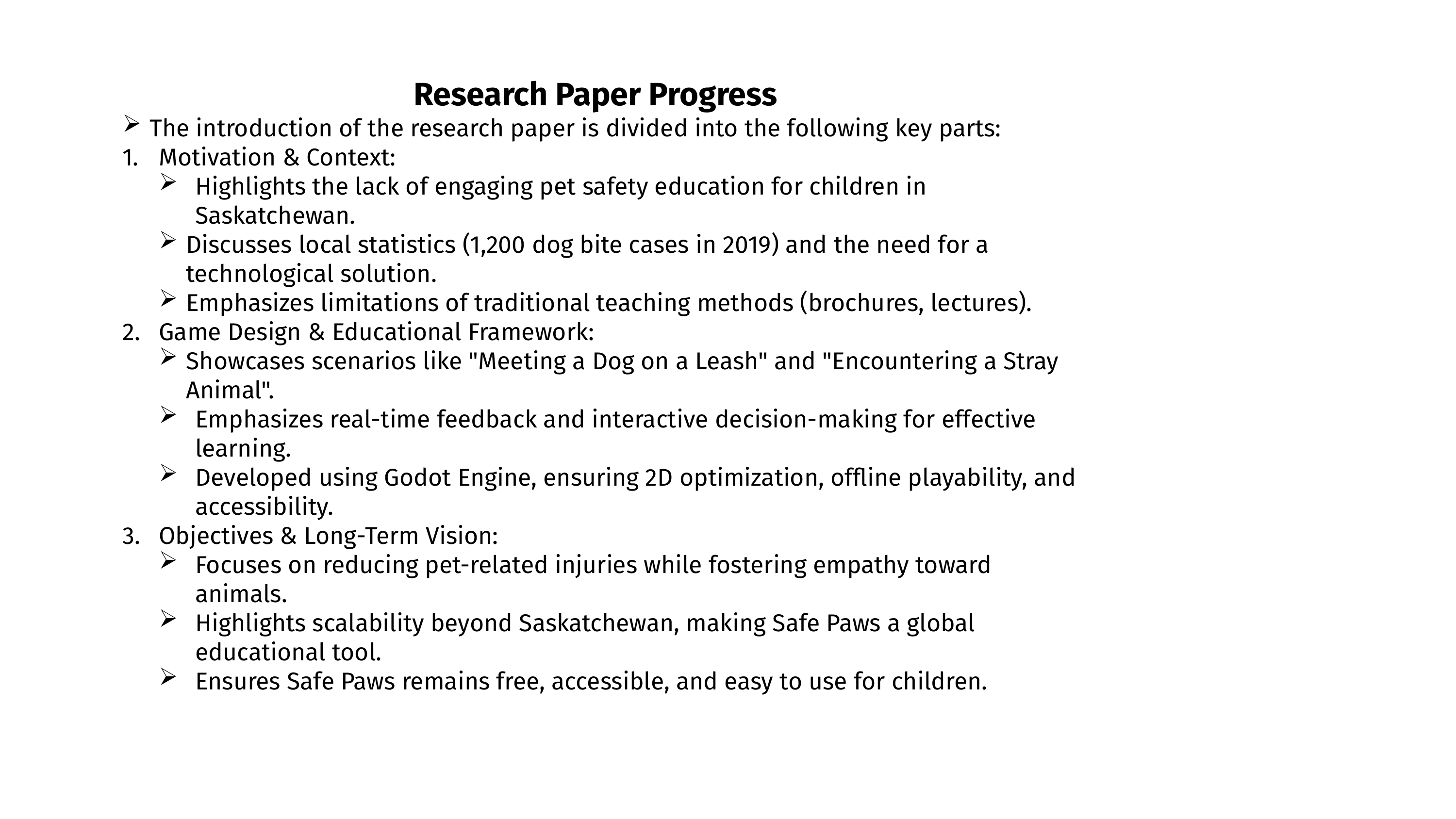

Research Paper Progress
The introduction of the research paper is divided into the following key parts:
Motivation & Context:
Highlights the lack of engaging pet safety education for children in Saskatchewan.
Discusses local statistics (1,200 dog bite cases in 2019) and the need for a technological solution.
Emphasizes limitations of traditional teaching methods (brochures, lectures).
Game Design & Educational Framework:
Showcases scenarios like "Meeting a Dog on a Leash" and "Encountering a Stray Animal".
Emphasizes real-time feedback and interactive decision-making for effective learning.
Developed using Godot Engine, ensuring 2D optimization, offline playability, and accessibility.
Objectives & Long-Term Vision:
Focuses on reducing pet-related injuries while fostering empathy toward animals.
Highlights scalability beyond Saskatchewan, making Safe Paws a global educational tool.
Ensures Safe Paws remains free, accessible, and easy to use for children.